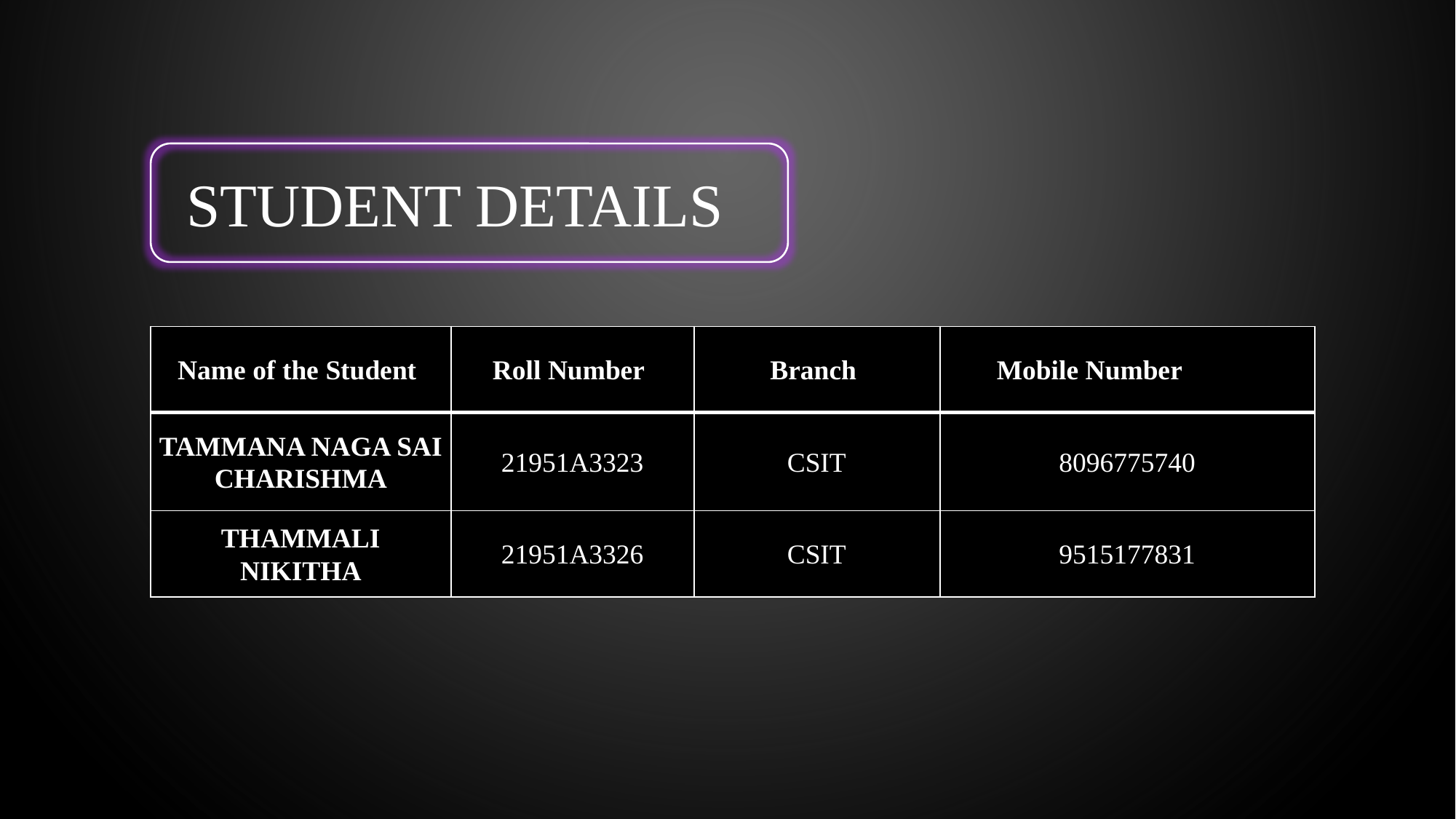

STUDENT DETAILS
| Name of the Student | Roll Number | Branch | Mobile Number |
| --- | --- | --- | --- |
| TAMMANA NAGA SAI CHARISHMA | 21951A3323 | CSIT | 8096775740 |
| THAMMALI NIKITHA | 21951A3326 | CSIT | 9515177831 |